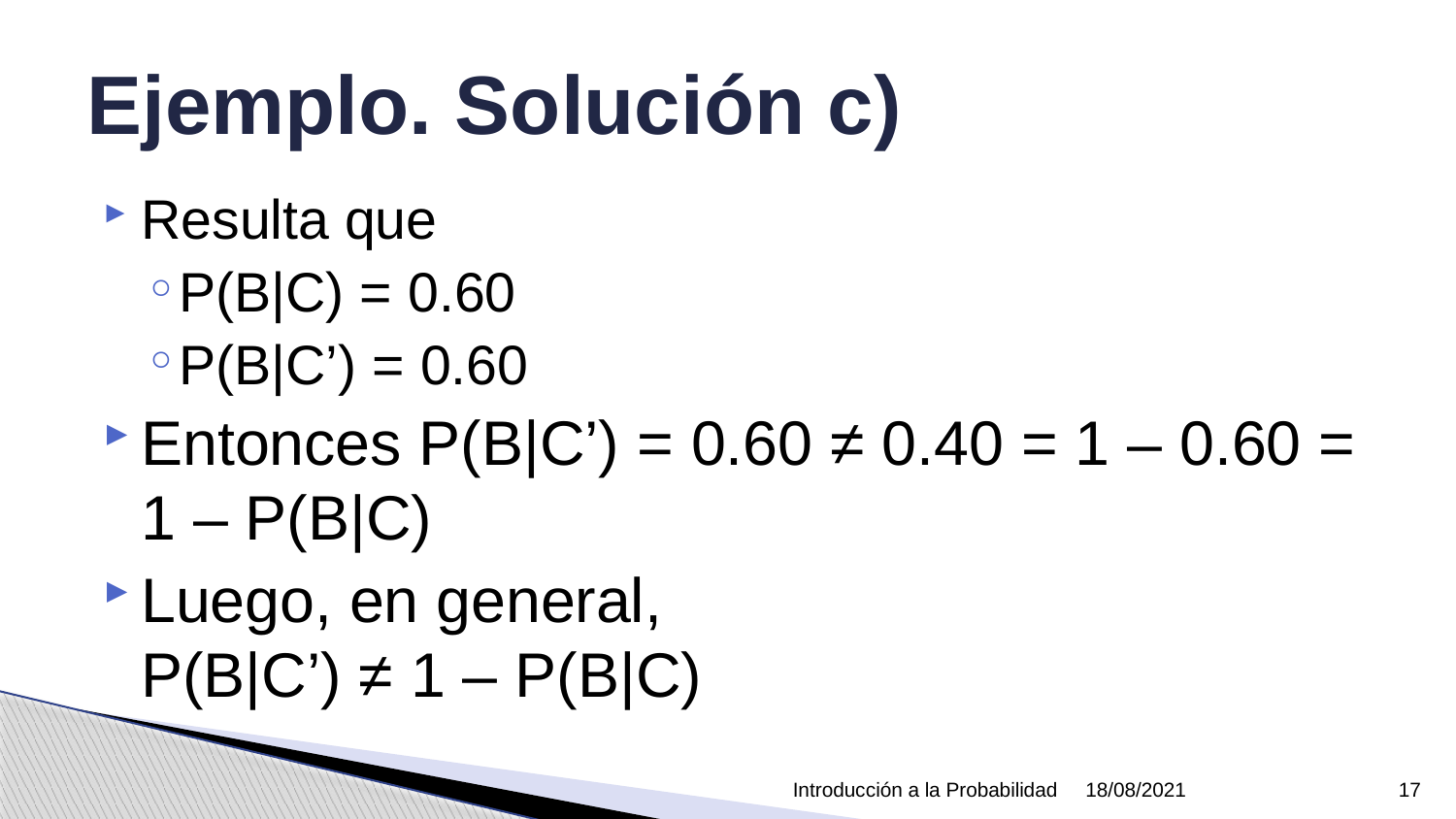

# Ejemplo. Solución c)
Resulta que
P(B|C) = 0.60
P(B|C’) = 0.60
Entonces P(B|C’) = 0.60 ≠ 0.40 = 1 – 0.60 = 1 – P(B|C)
Luego, en general,
P(B|C’) ≠ 1 – P(B|C)
Introducción a la Probabilidad
18/08/2021
17